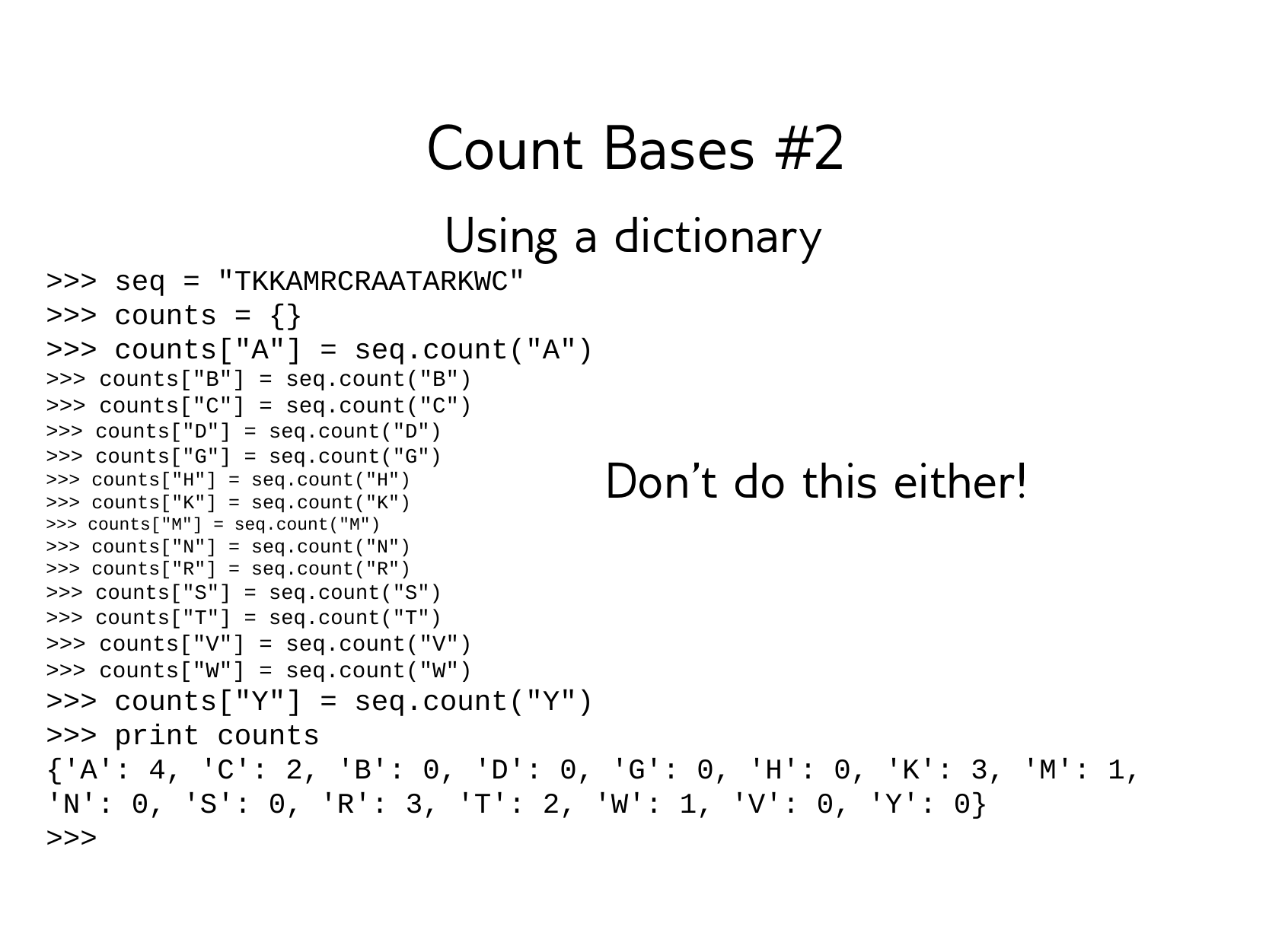

# Count Bases #2
Using a dictionary
>>> seq = "TKKAMRCRAATARKWC"
>>> counts = {}
>>> counts["A"] = seq.count("A")
>>> counts["B"] = seq.count("B")
>>> counts["C"] = seq.count("C")
>>> counts["D"] = seq.count("D")
>>> counts["G"] = seq.count("G")
>>> counts["H"] = seq.count("H")
>>> counts["K"] = seq.count("K")
>>> counts["M"] = seq.count("M")
>>> counts["N"] = seq.count("N")
>>> counts["R"] = seq.count("R")
>>> counts["S"] = seq.count("S")
>>> counts["T"] = seq.count("T")
>>> counts["V"] = seq.count("V")
>>> counts["W"] = seq.count("W")
>>> counts["Y"] = seq.count("Y")
>>> print counts
{'A': 4, 'C': 2, 'B': 0, 'D': 0, 'G': 0, 'H': 0, 'K': 3, 'M': 1, 'N': 0, 'S': 0, 'R': 3, 'T': 2, 'W': 1, 'V': 0, 'Y': 0}
>>>

Don’t do this either!